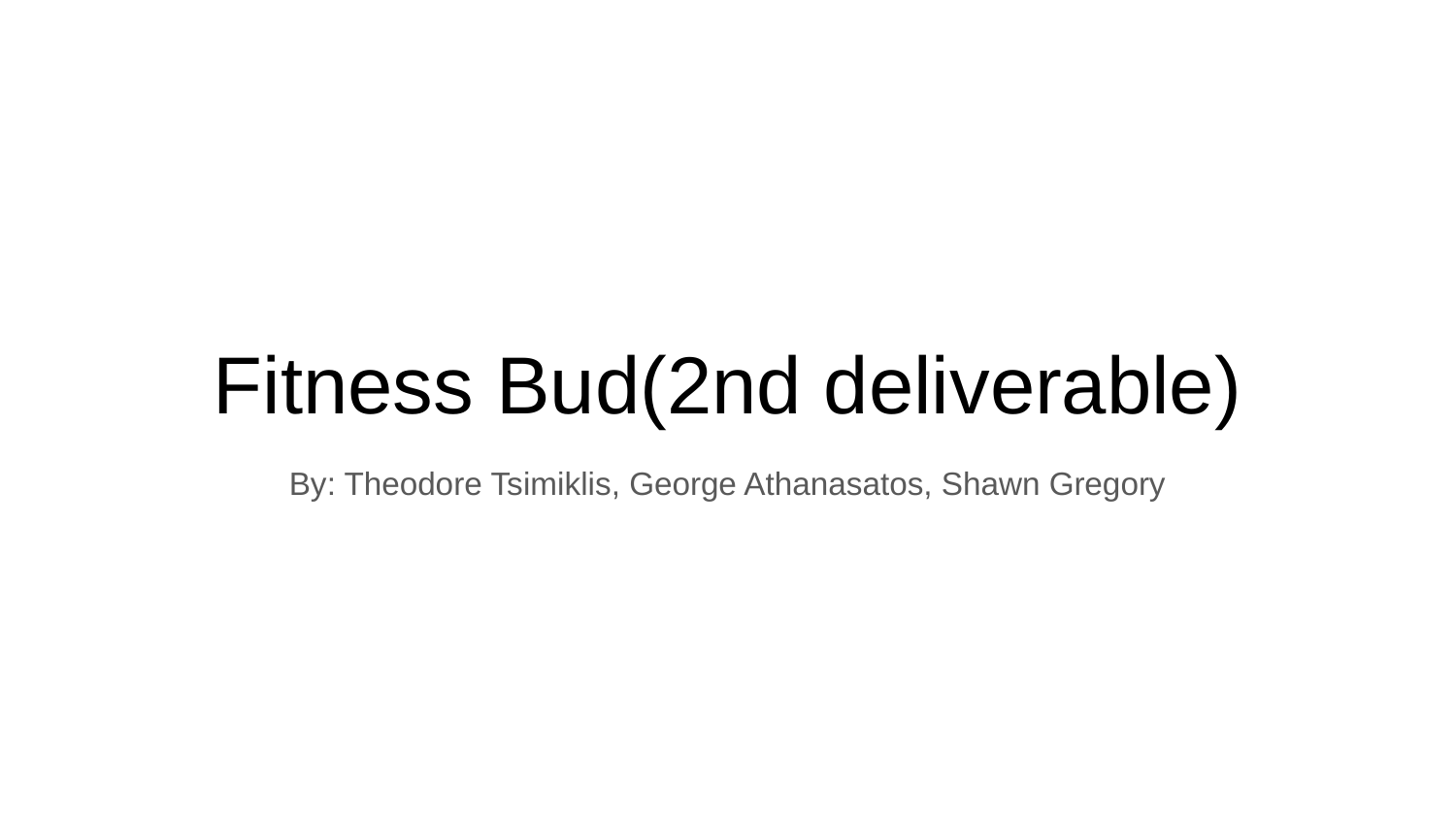

# Fitness Bud(2nd deliverable)
By: Theodore Tsimiklis, George Athanasatos, Shawn Gregory